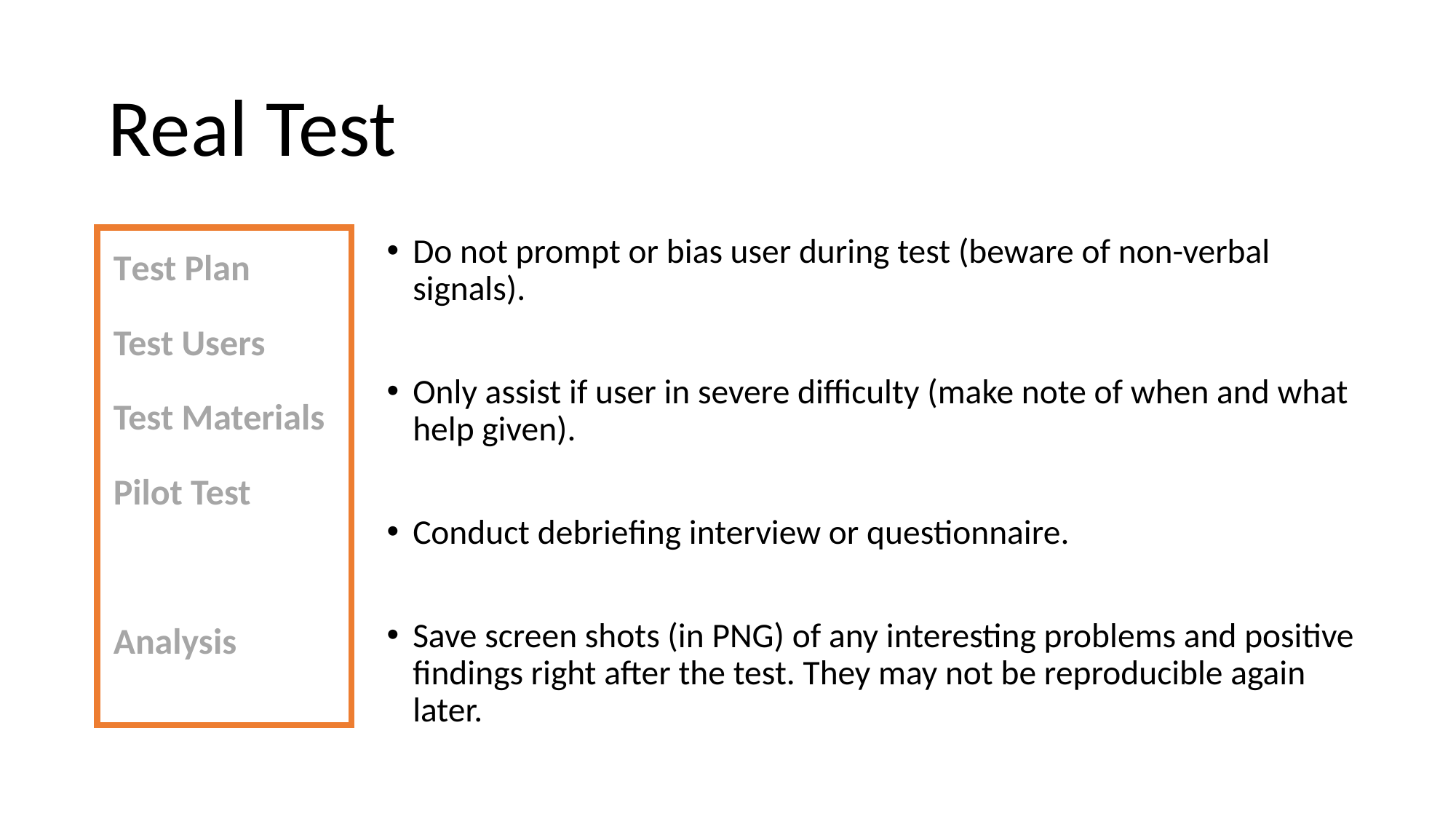

# Real Test
Test Plan
Test Users
Test Materials
Pilot Test
Real Test
Analysis
Do not prompt or bias user during test (beware of non-verbal signals).

Only assist if user in severe diﬃculty (make note of when and what help given).

Conduct debrieﬁng interview or questionnaire.

Save screen shots (in PNG) of any interesting problems and positive ﬁndings right after the test. They may not be reproducible again later.